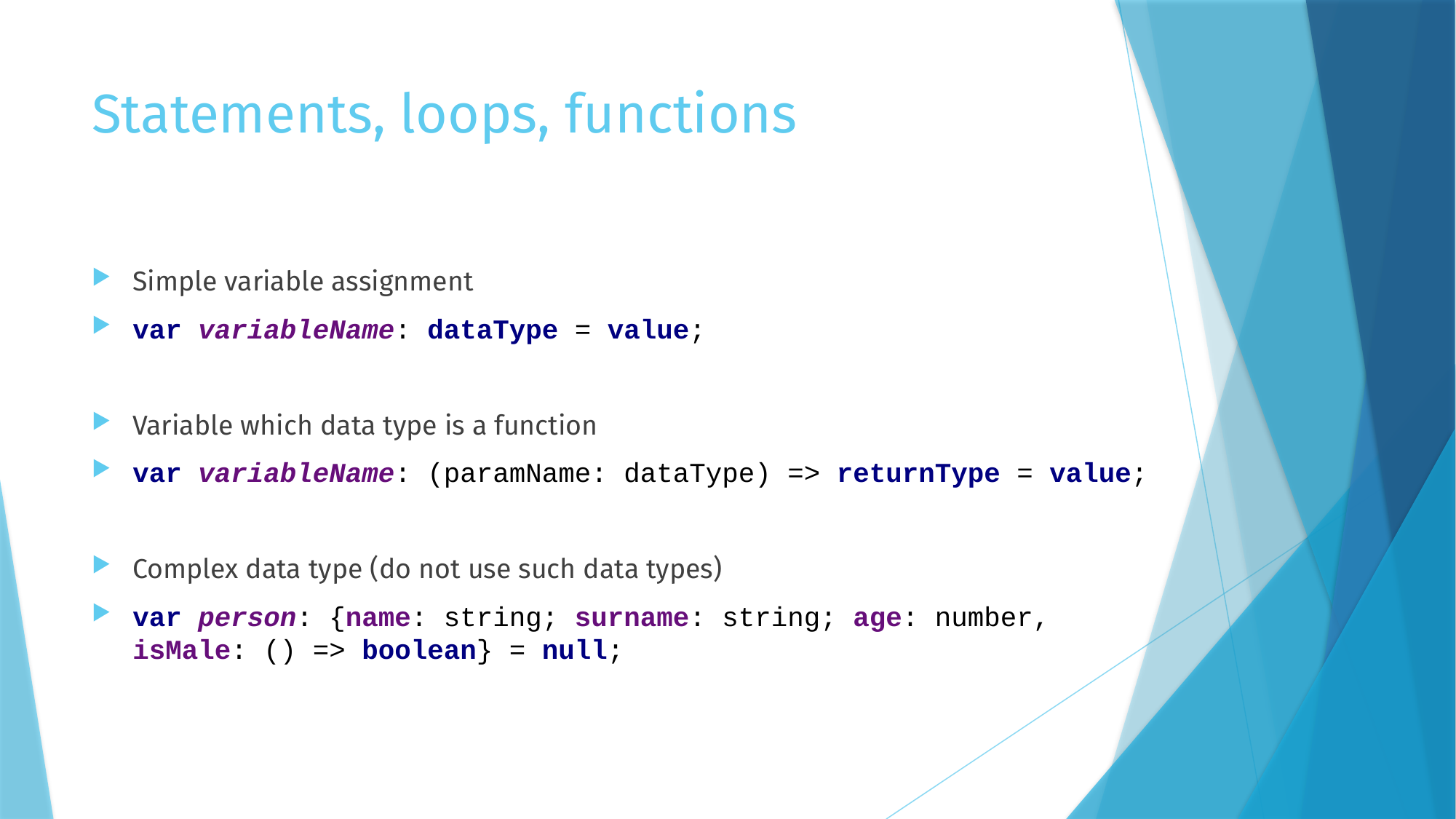

# Statements, loops, functions
Simple variable assignment
var variableName: dataType = value;

Variable which data type is a function
var variableName: (paramName: dataType) => returnType = value;

Complex data type (do not use such data types)
var person: {name: string; surname: string; age: number, isMale: () => boolean} = null;